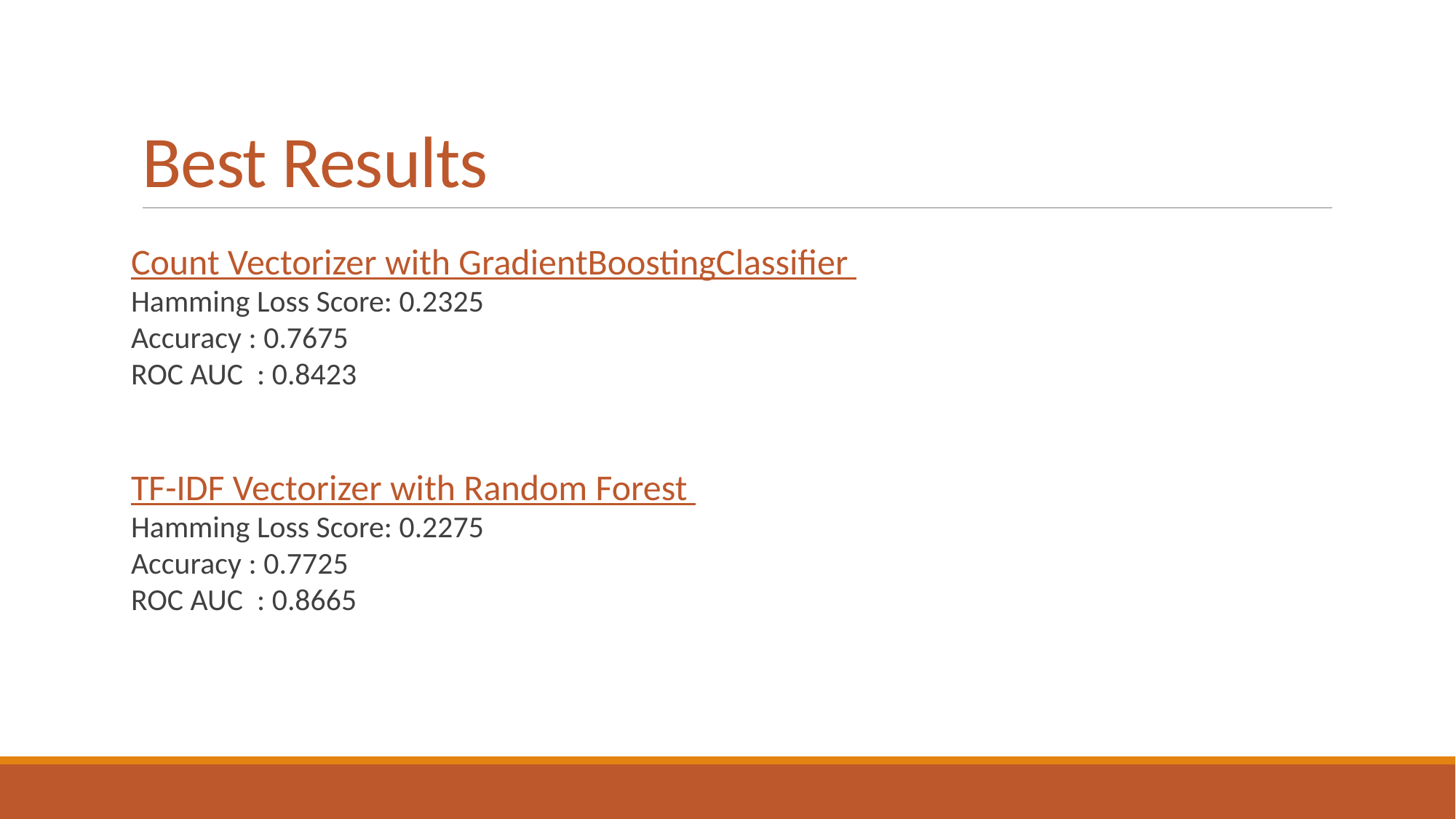

# Best Results
Count Vectorizer with GradientBoostingClassifier
Hamming Loss Score: 0.2325
Accuracy : 0.7675
ROC AUC  : 0.8423

TF-IDF Vectorizer with Random Forest
Hamming Loss Score: 0.2275
Accuracy : 0.7725
ROC AUC  : 0.8665